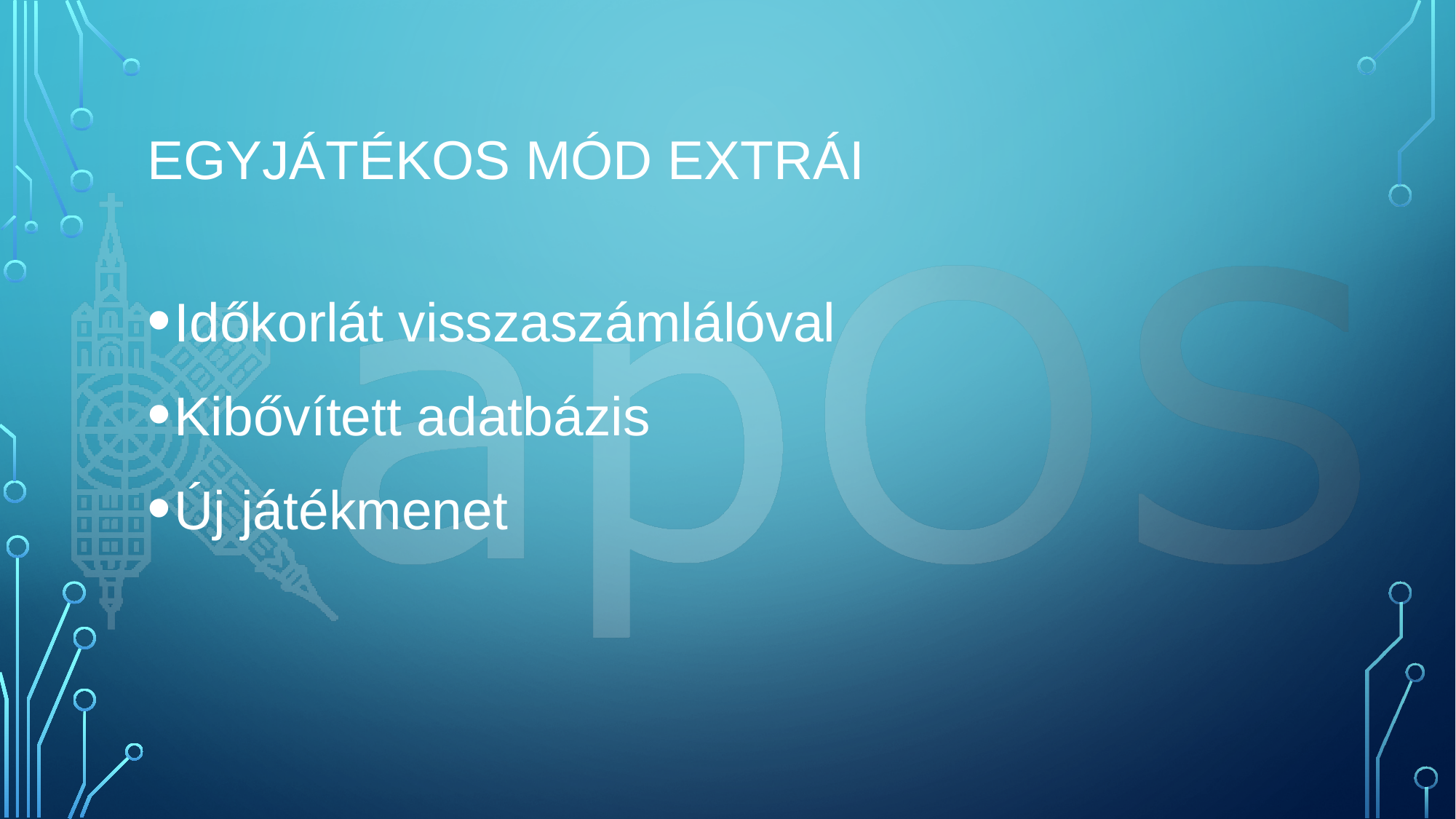

# Egyjátékos mód extrái
Időkorlát visszaszámlálóval
Kibővített adatbázis
Új játékmenet